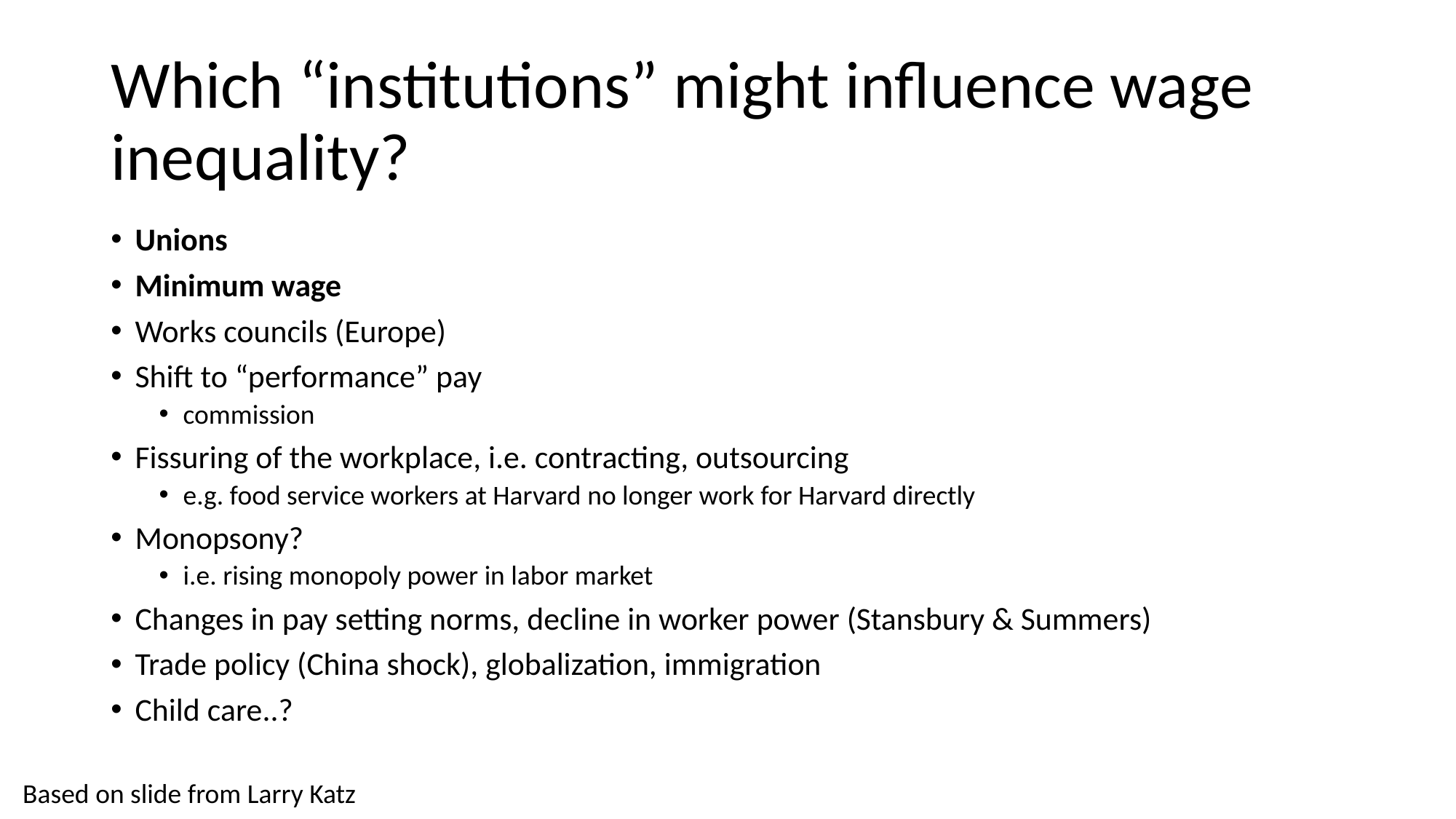

# Which “institutions” might influence wage inequality?
Unions
Minimum wage
Works councils (Europe)
Shift to “performance” pay
commission
Fissuring of the workplace, i.e. contracting, outsourcing
e.g. food service workers at Harvard no longer work for Harvard directly
Monopsony?
i.e. rising monopoly power in labor market
Changes in pay setting norms, decline in worker power (Stansbury & Summers)
Trade policy (China shock), globalization, immigration
Child care..?

Based on slide from Larry Katz